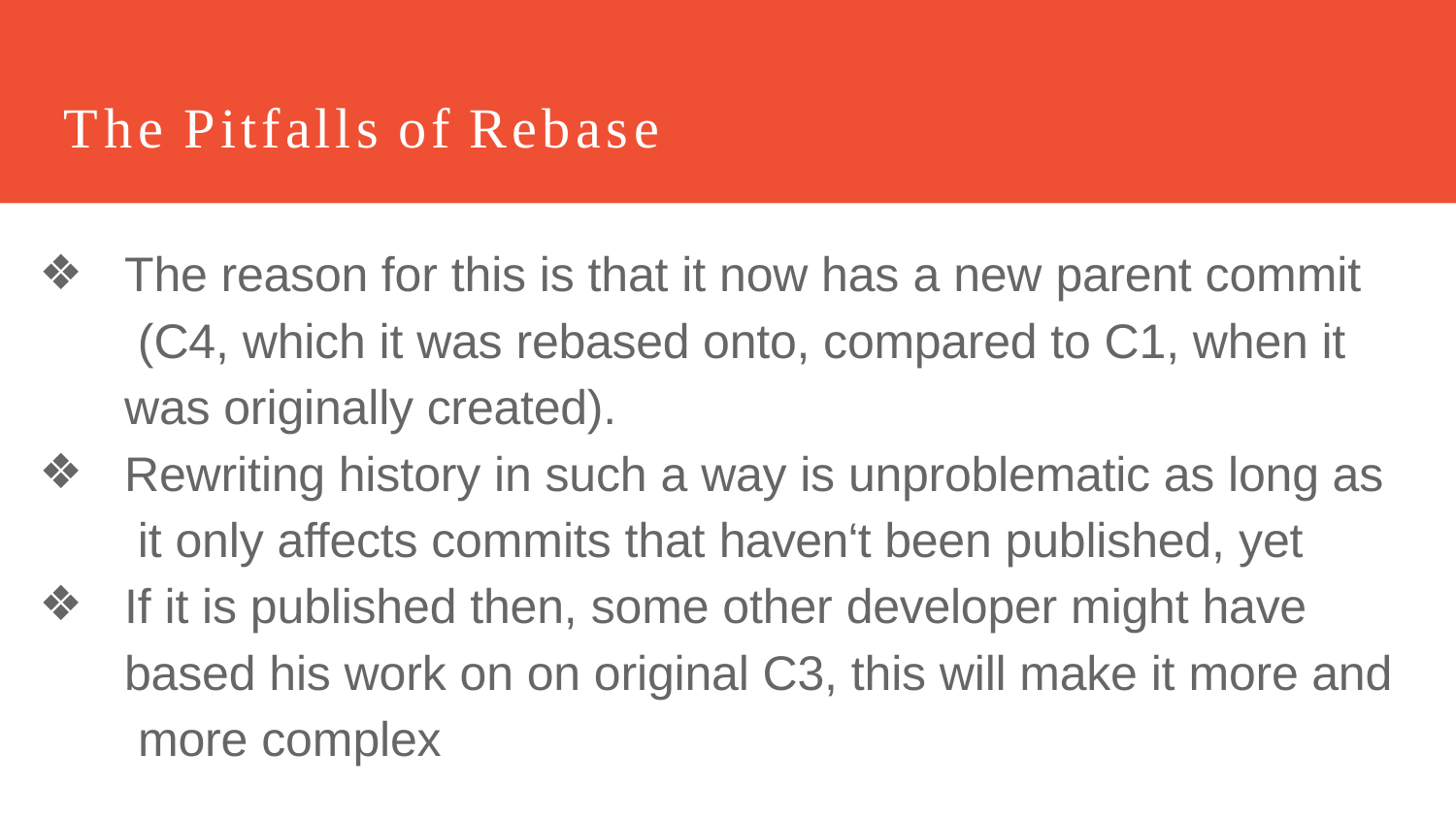

# The Pitfalls of Rebase
The reason for this is that it now has a new parent commit  (C4, which it was rebased onto, compared to C1, when it  was originally created).
Rewriting history in such a way is unproblematic as long as  it only affects commits that haven‘t been published, yet
If it is published then, some other developer might have  based his work on on original C3, this will make it more and  more complex